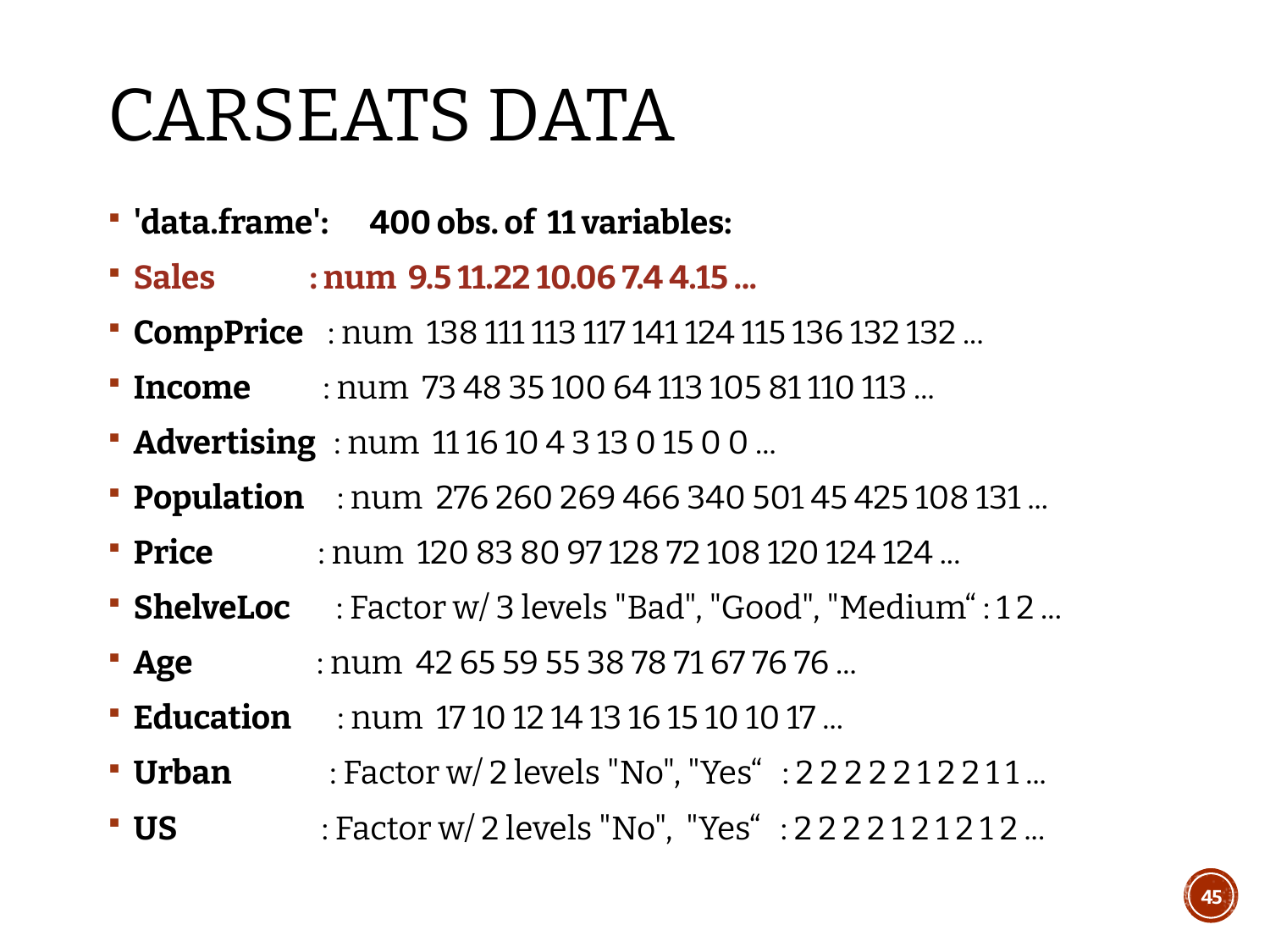

# Carseats Data
'data.frame':	400 obs. of  11 variables:
Sales                : num  9.5 11.22 10.06 7.4 4.15 ...
CompPrice    : num  138 111 113 117 141 124 115 136 132 132 ...
Income           : num  73 48 35 100 64 113 105 81 110 113 ...
Advertising   : num  11 16 10 4 3 13 0 15 0 0 ...
Population     : num  276 260 269 466 340 501 45 425 108 131 ...
Price                : num  120 83 80 97 128 72 108 120 124 124 ...
ShelveLoc       : Factor w/ 3 levels "Bad", "Good", "Medium“ : 1 2 ...
Age                   : num  42 65 59 55 38 78 71 67 76 76 ...
Education       : num  17 10 12 14 13 16 15 10 10 17 ...
Urban               : Factor w/ 2 levels "No", "Yes“   : 2 2 2 2 2 1 2 2 1 1 ...
US                      : Factor w/ 2 levels "No",  "Yes“   : 2 2 2 2 1 2 1 2 1 2 ...
45